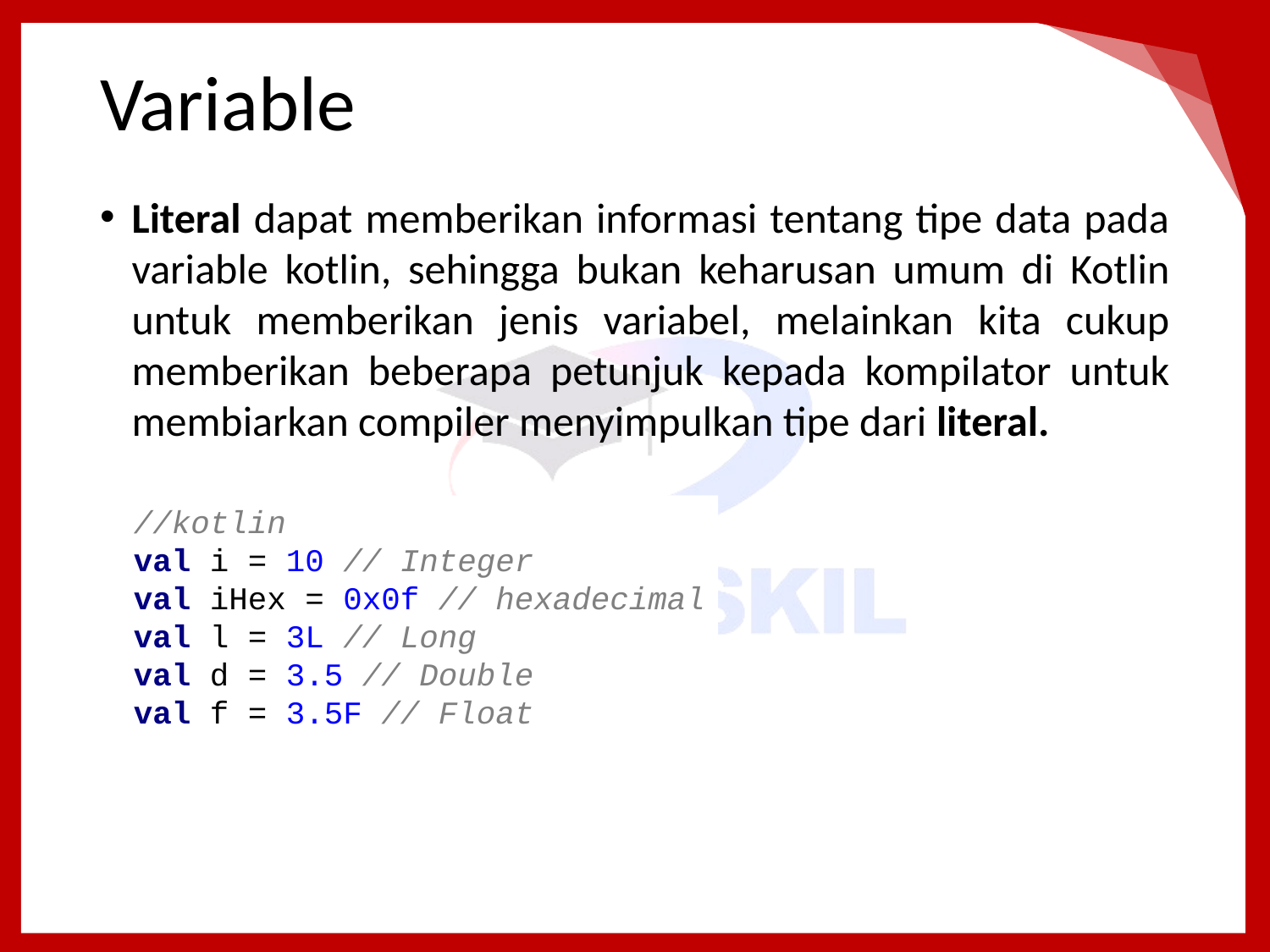

# Variable
Literal dapat memberikan informasi tentang tipe data pada variable kotlin, sehingga bukan keharusan umum di Kotlin untuk memberikan jenis variabel, melainkan kita cukup memberikan beberapa petunjuk kepada kompilator untuk membiarkan compiler menyimpulkan tipe dari literal.
//kotlin
val i = 10 // Integer
val iHex = 0x0f // hexadecimal
val l = 3L // Long
val d = 3.5 // Double
val f = 3.5F // Float